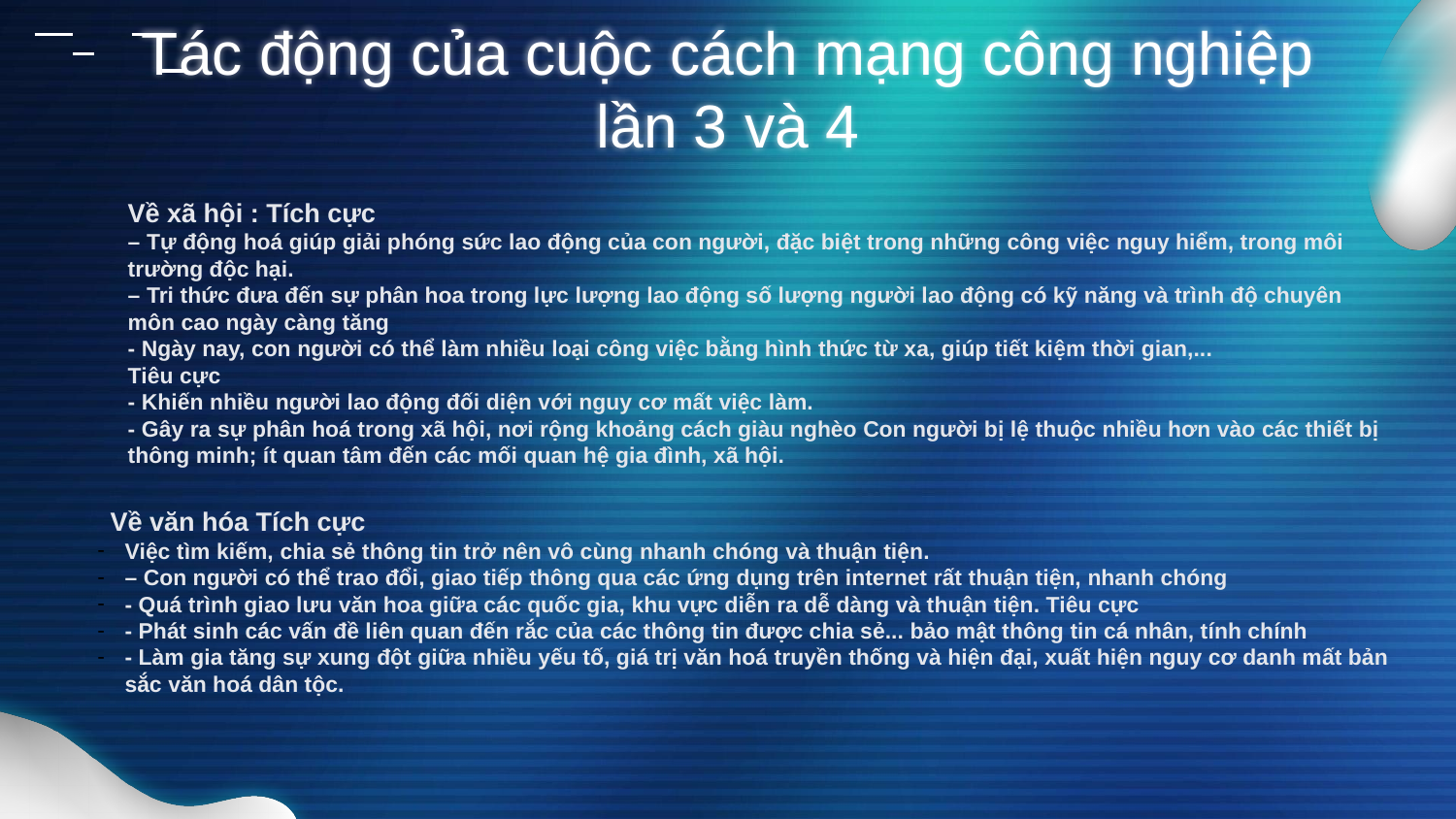

# Tác động của cuộc cách mạng công nghiệp lần 3 và 4
Về xã hội : Tích cực
– Tự động hoá giúp giải phóng sức lao động của con người, đặc biệt trong những công việc nguy hiểm, trong môi trường độc hại.
– Tri thức đưa đến sự phân hoa trong lực lượng lao động số lượng người lao động có kỹ năng và trình độ chuyên môn cao ngày càng tăng
- Ngày nay, con người có thể làm nhiều loại công việc bằng hình thức từ xa, giúp tiết kiệm thời gian,...
Tiêu cực
- Khiến nhiều người lao động đối diện với nguy cơ mất việc làm.
- Gây ra sự phân hoá trong xã hội, nơi rộng khoảng cách giàu nghèo Con người bị lệ thuộc nhiều hơn vào các thiết bị thông minh; ít quan tâm đến các mối quan hệ gia đình, xã hội.
  Về văn hóa Tích cực
Việc tìm kiếm, chia sẻ thông tin trở nên vô cùng nhanh chóng và thuận tiện.
– Con người có thể trao đổi, giao tiếp thông qua các ứng dụng trên internet rất thuận tiện, nhanh chóng
- Quá trình giao lưu văn hoa giữa các quốc gia, khu vực diễn ra dễ dàng và thuận tiện. Tiêu cực
- Phát sinh các vấn đề liên quan đến rắc của các thông tin được chia sẻ... bảo mật thông tin cá nhân, tính chính
- Làm gia tăng sự xung đột giữa nhiều yếu tố, giá trị văn hoá truyền thống và hiện đại, xuất hiện nguy cơ danh mất bản sắc văn hoá dân tộc.